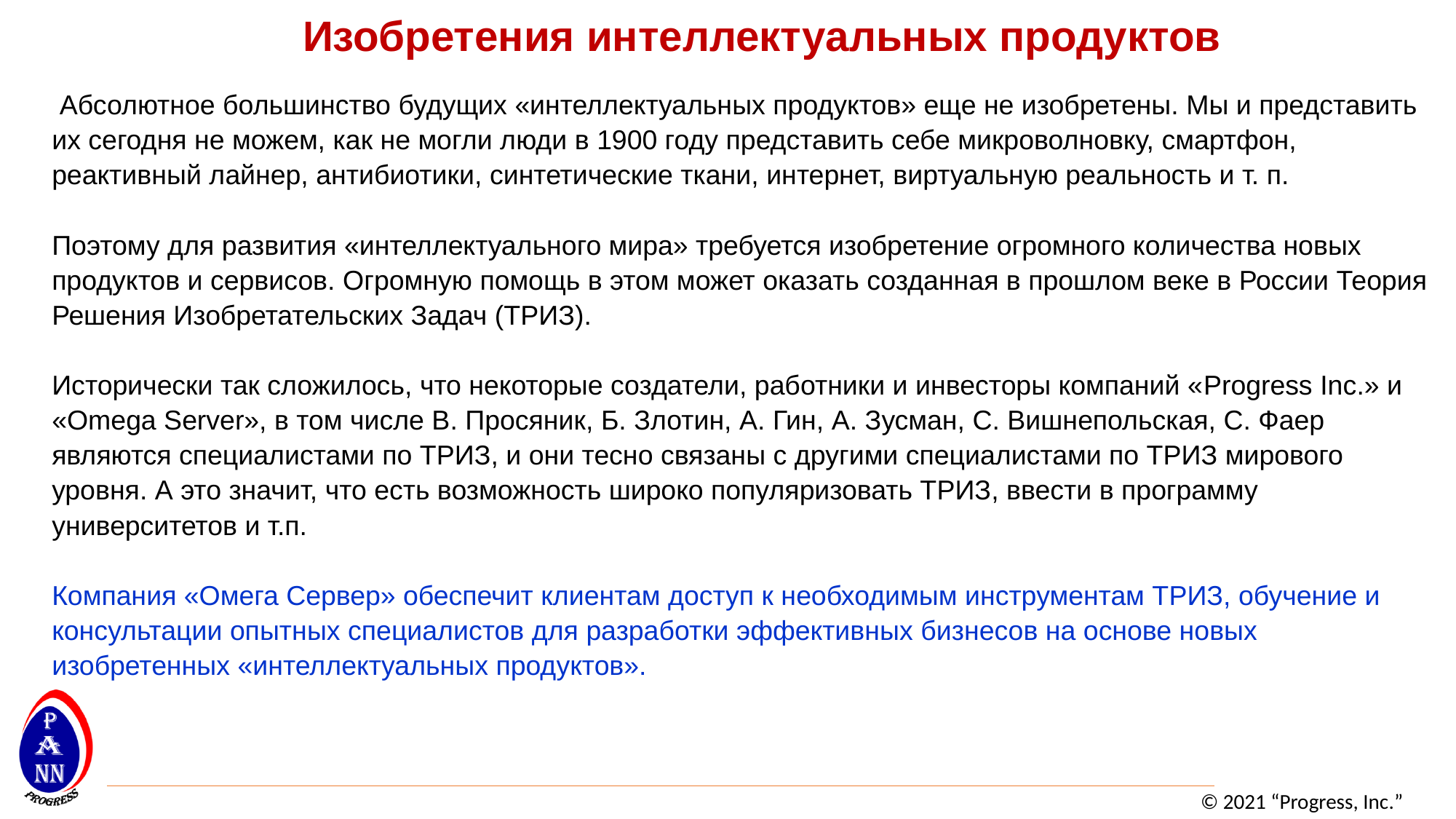

Изобретения интеллектуальных продуктов
 Абсолютное большинство будущих «интеллектуальных продуктов» еще не изобретены. Мы и представить их сегодня не можем, как не могли люди в 1900 году представить себе микроволновку, смартфон, реактивный лайнер, антибиотики, синтетические ткани, интернет, виртуальную реальность и т. п.

Поэтому для развития «интеллектуального мира» требуется изобретение огромного количества новых продуктов и сервисов. Огромную помощь в этом может оказать созданная в прошлом веке в России Теория Решения Изобретательских Задач (ТРИЗ).

Исторически так сложилось, что некоторые создатели, работники и инвесторы компаний «Progress Inc.» и «Omega Server», в том числе В. Просяник, Б. Злотин, А. Гин, А. Зусман, С. Вишнепольская, С. Фаер являются специалистами по ТРИЗ, и они тесно связаны с другими специалистами по ТРИЗ мирового уровня. А это значит, что есть возможность широко популяризовать ТРИЗ, ввести в программу университетов и т.п.

Компания «Омега Сервер» обеспечит клиентам доступ к необходимым инструментам ТРИЗ, обучение и консультации опытных специалистов для разработки эффективных бизнесов на основе новых изобретенных «интеллектуальных продуктов».